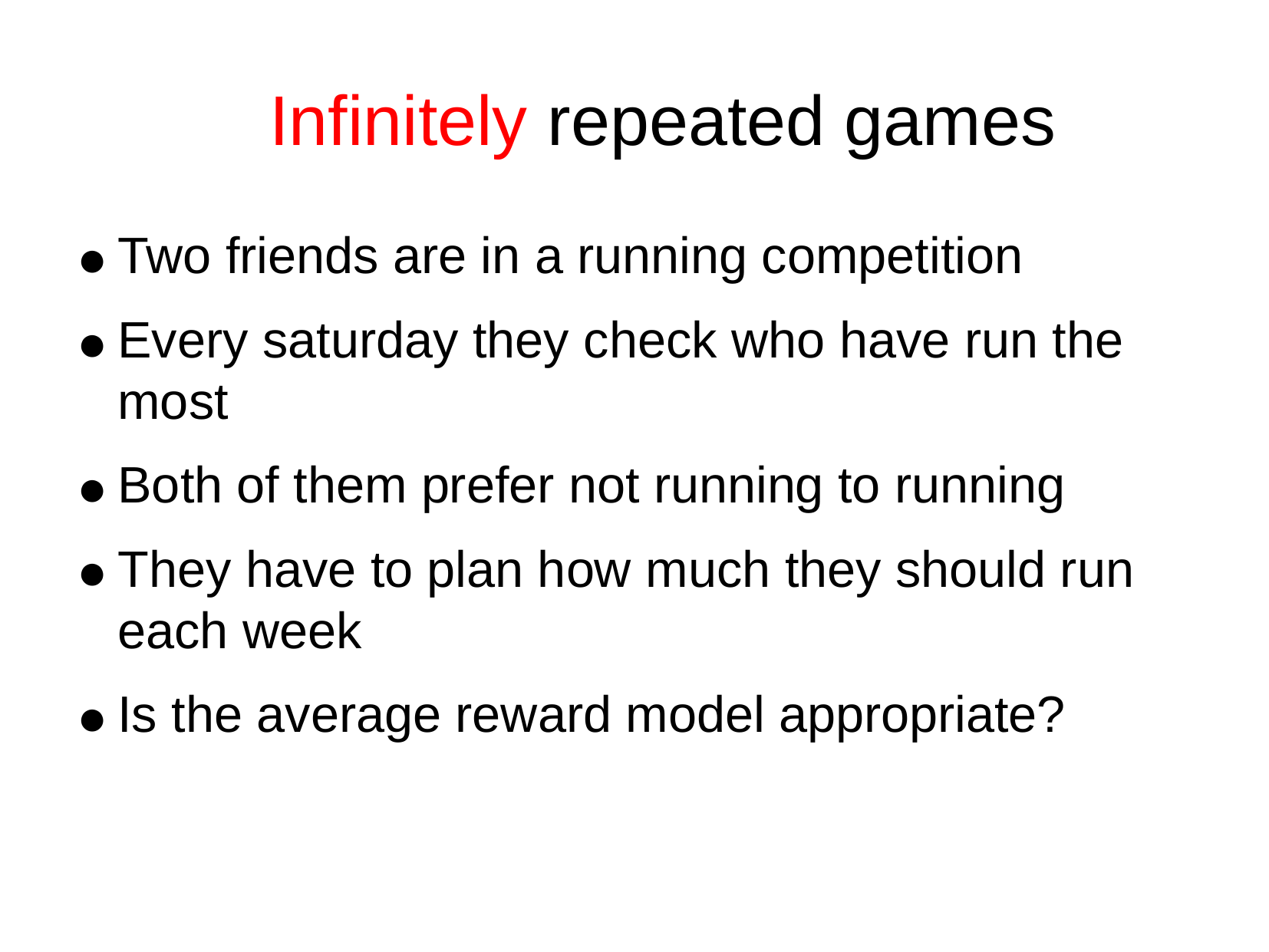

Infinitely repeated games
Two friends are in a running competition
Every saturday they check who have run the most
Both of them prefer not running to running
They have to plan how much they should run each week
Is the average reward model appropriate?